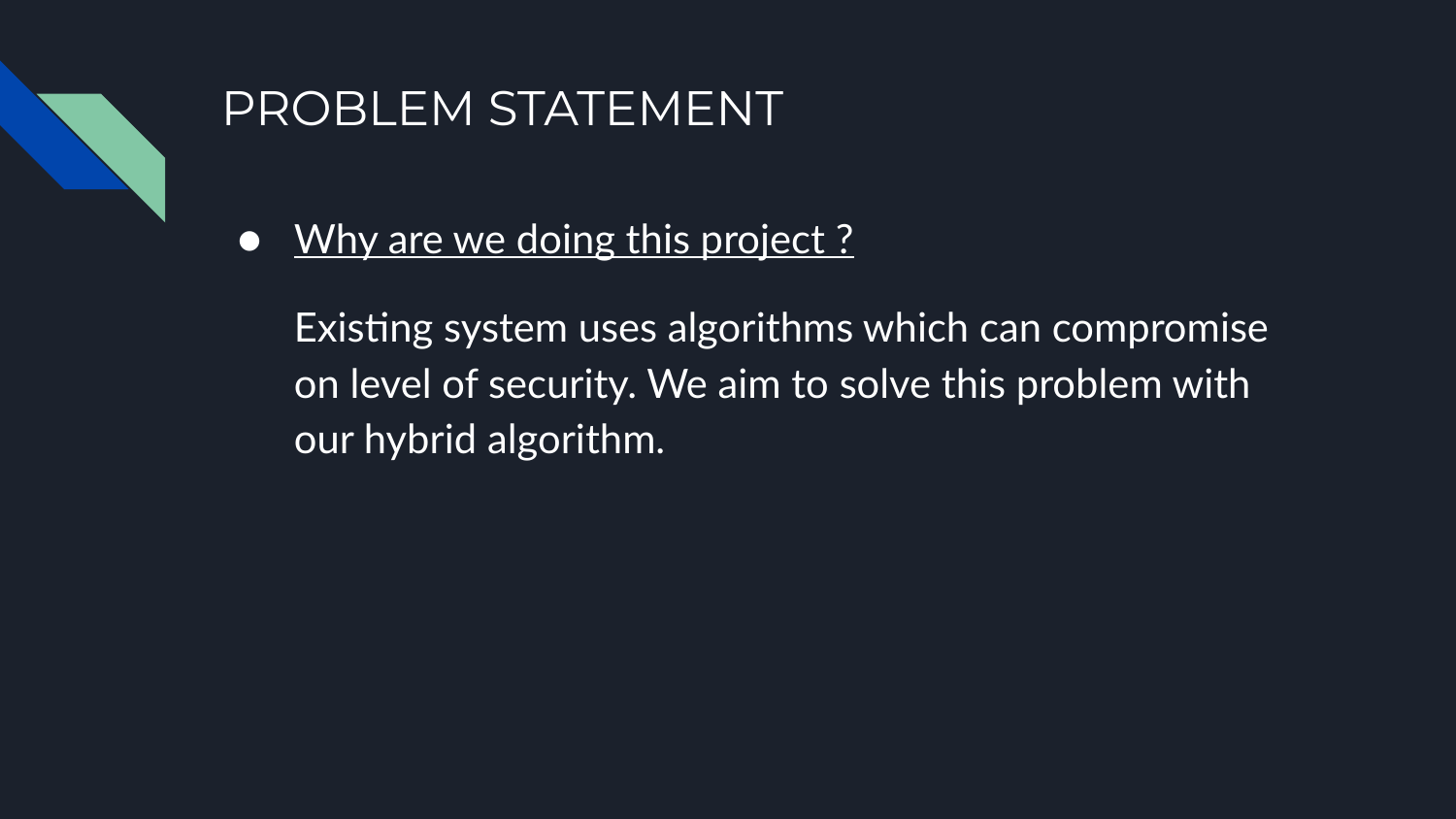

# PROBLEM STATEMENT
Why are we doing this project ?
Existing system uses algorithms which can compromise on level of security. We aim to solve this problem with our hybrid algorithm.